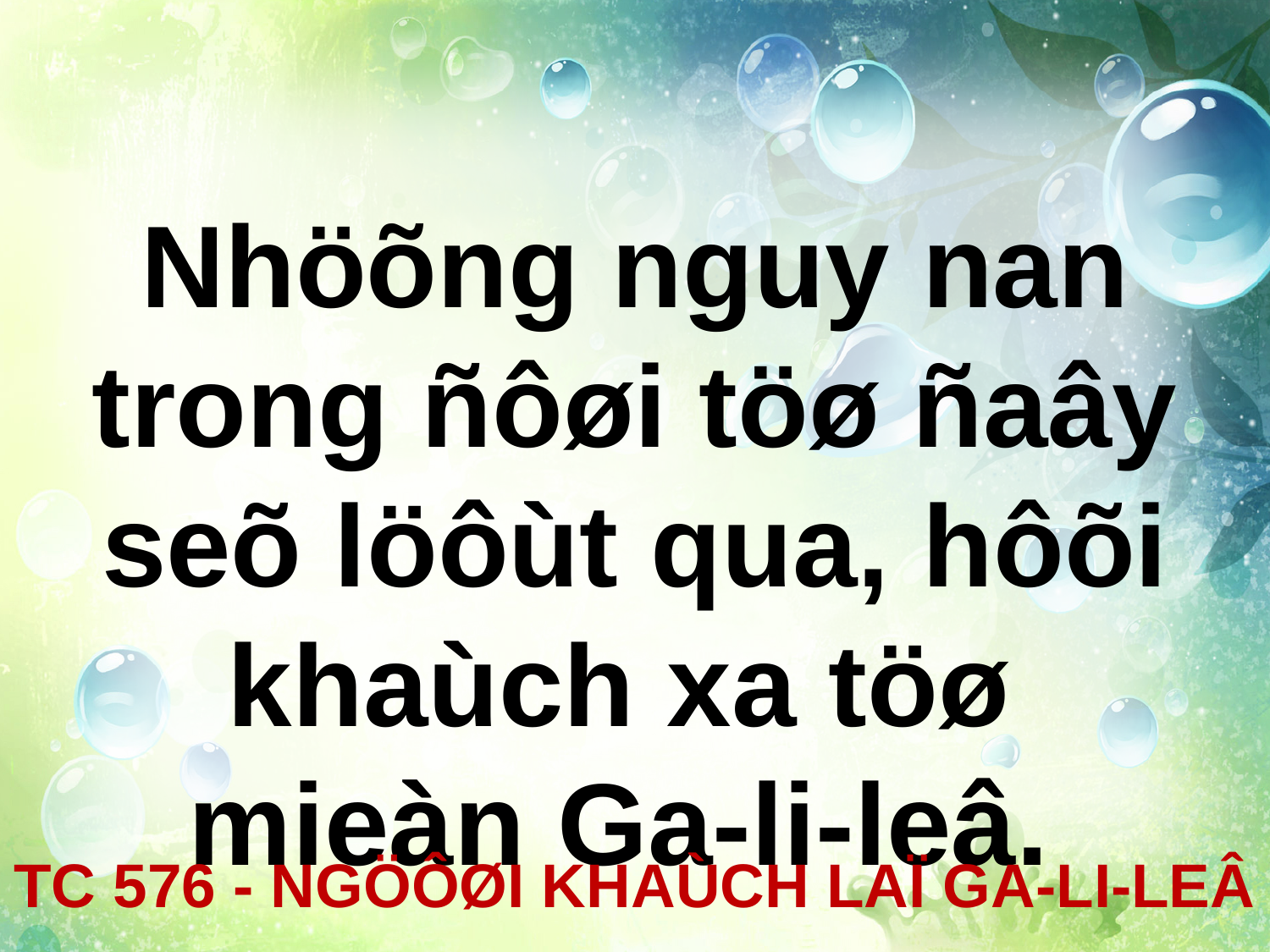

Nhöõng nguy nan trong ñôøi töø ñaây seõ löôùt qua, hôõi khaùch xa töø
mieàn Ga-li-leâ.
TC 576 - NGÖÔØI KHAÙCH LAÏ GA-LI-LEÂ